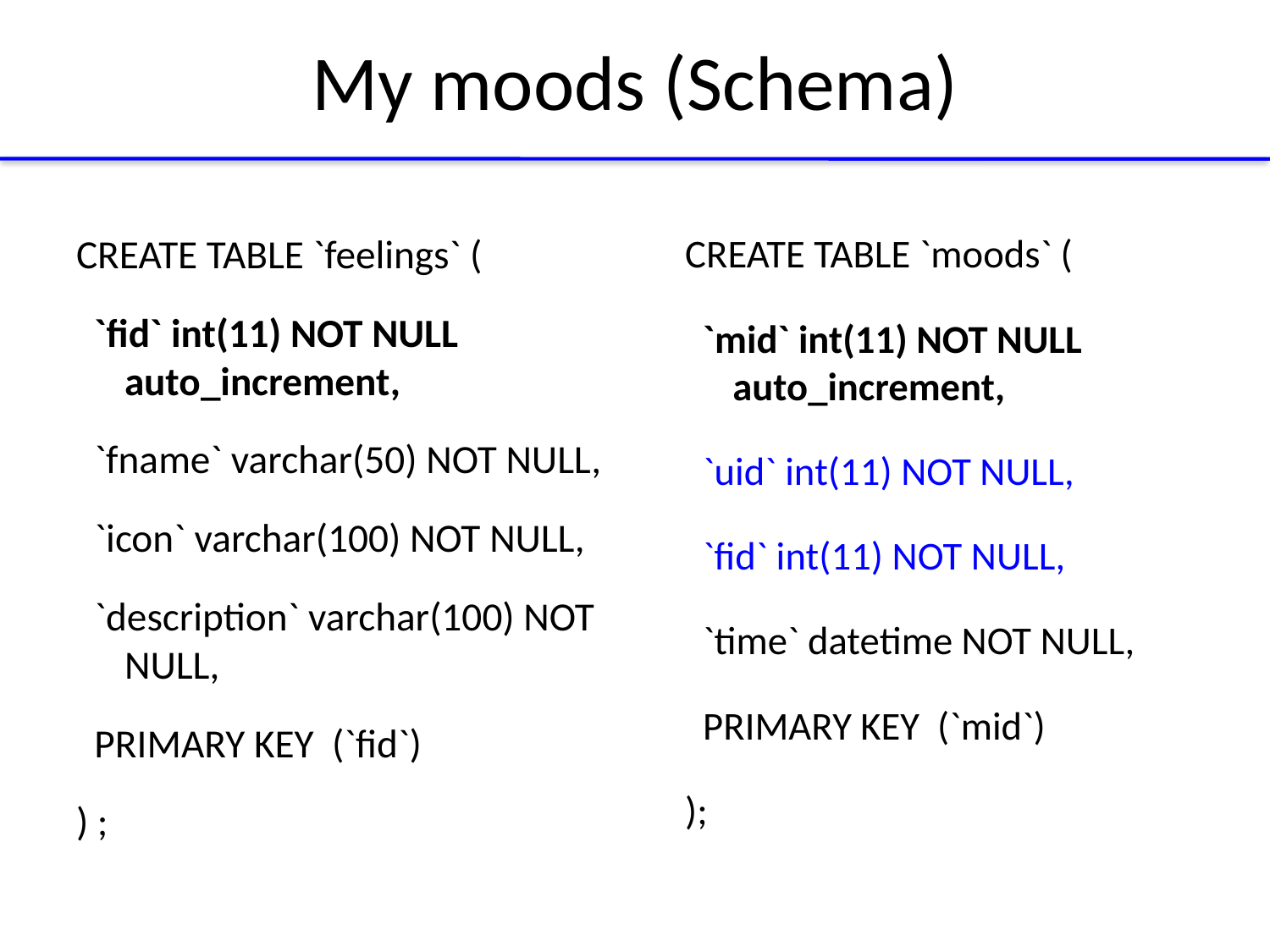

# My moods (Schema)
CREATE TABLE `feelings` (
  `fid` int(11) NOT NULL auto_increment,
  `fname` varchar(50) NOT NULL,
  `icon` varchar(100) NOT NULL,
  `description` varchar(100) NOT NULL,
  PRIMARY KEY  (`fid`)
) ;
CREATE TABLE `moods` (
  `mid` int(11) NOT NULL auto_increment,
  `uid` int(11) NOT NULL,
  `fid` int(11) NOT NULL,
  `time` datetime NOT NULL,
  PRIMARY KEY  (`mid`)
);